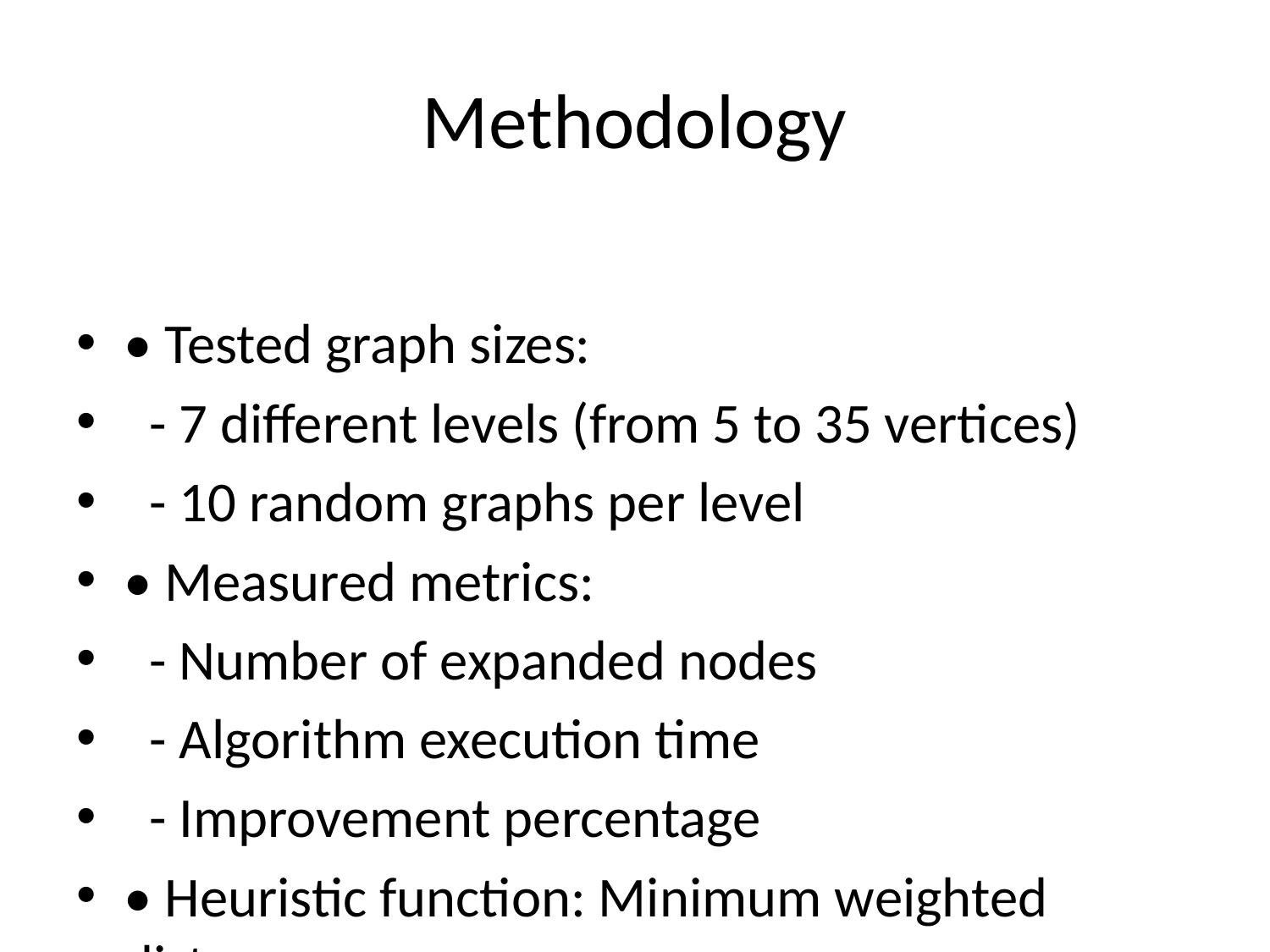

# Methodology

• Tested graph sizes:
  - 7 different levels (from 5 to 35 vertices)
  - 10 random graphs per level
• Measured metrics:
  - Number of expanded nodes
  - Algorithm execution time
  - Improvement percentage
• Heuristic function: Minimum weighted distance
• Path visualization for sample graphs